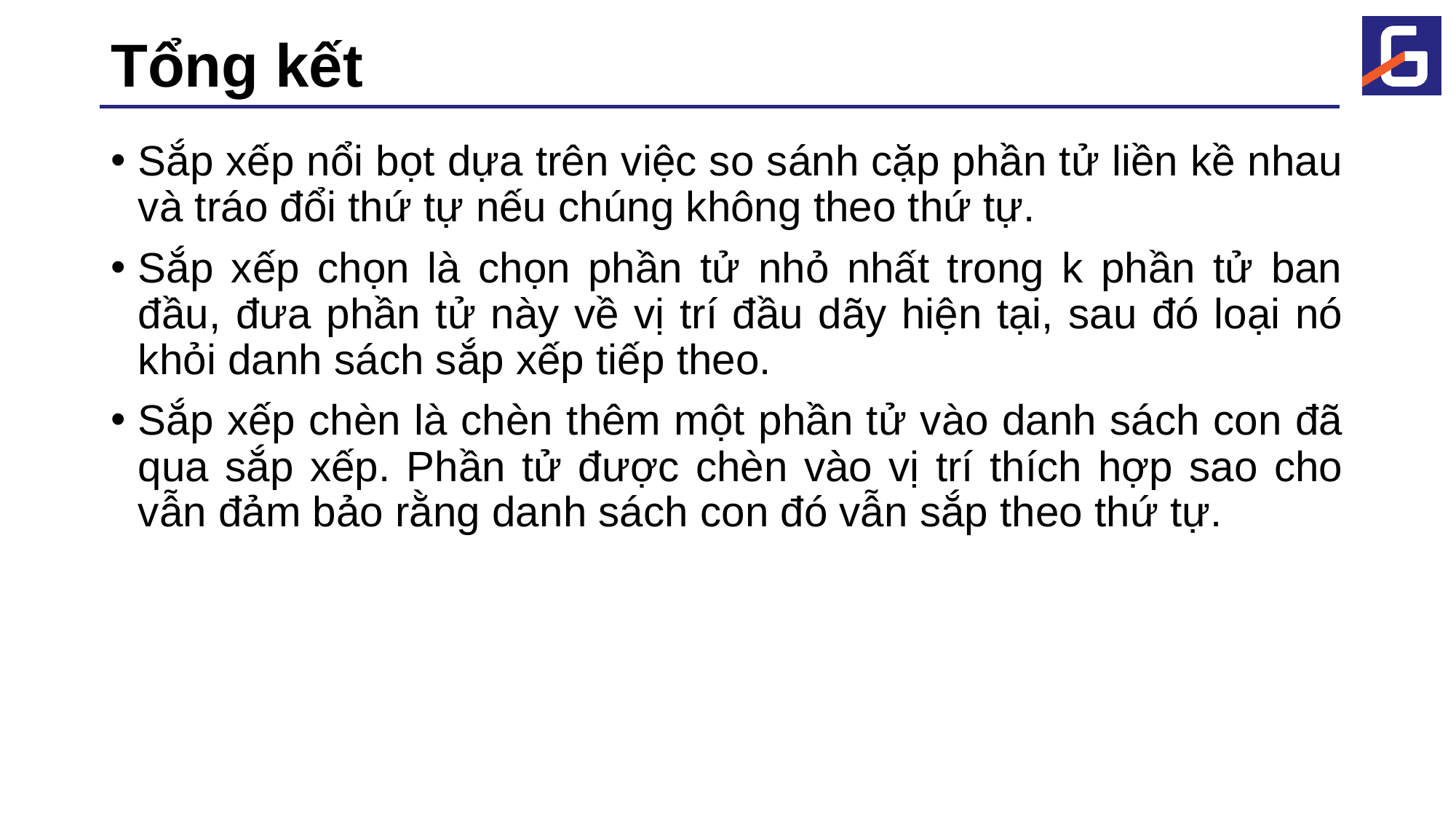

# Tổng kết
Sắp xếp nổi bọt dựa trên việc so sánh cặp phần tử liền kề nhau và tráo đổi thứ tự nếu chúng không theo thứ tự.
Sắp xếp chọn là chọn phần tử nhỏ nhất trong k phần tử ban đầu, đưa phần tử này về vị trí đầu dãy hiện tại, sau đó loại nó khỏi danh sách sắp xếp tiếp theo.
Sắp xếp chèn là chèn thêm một phần tử vào danh sách con đã qua sắp xếp. Phần tử được chèn vào vị trí thích hợp sao cho vẫn đảm bảo rằng danh sách con đó vẫn sắp theo thứ tự.